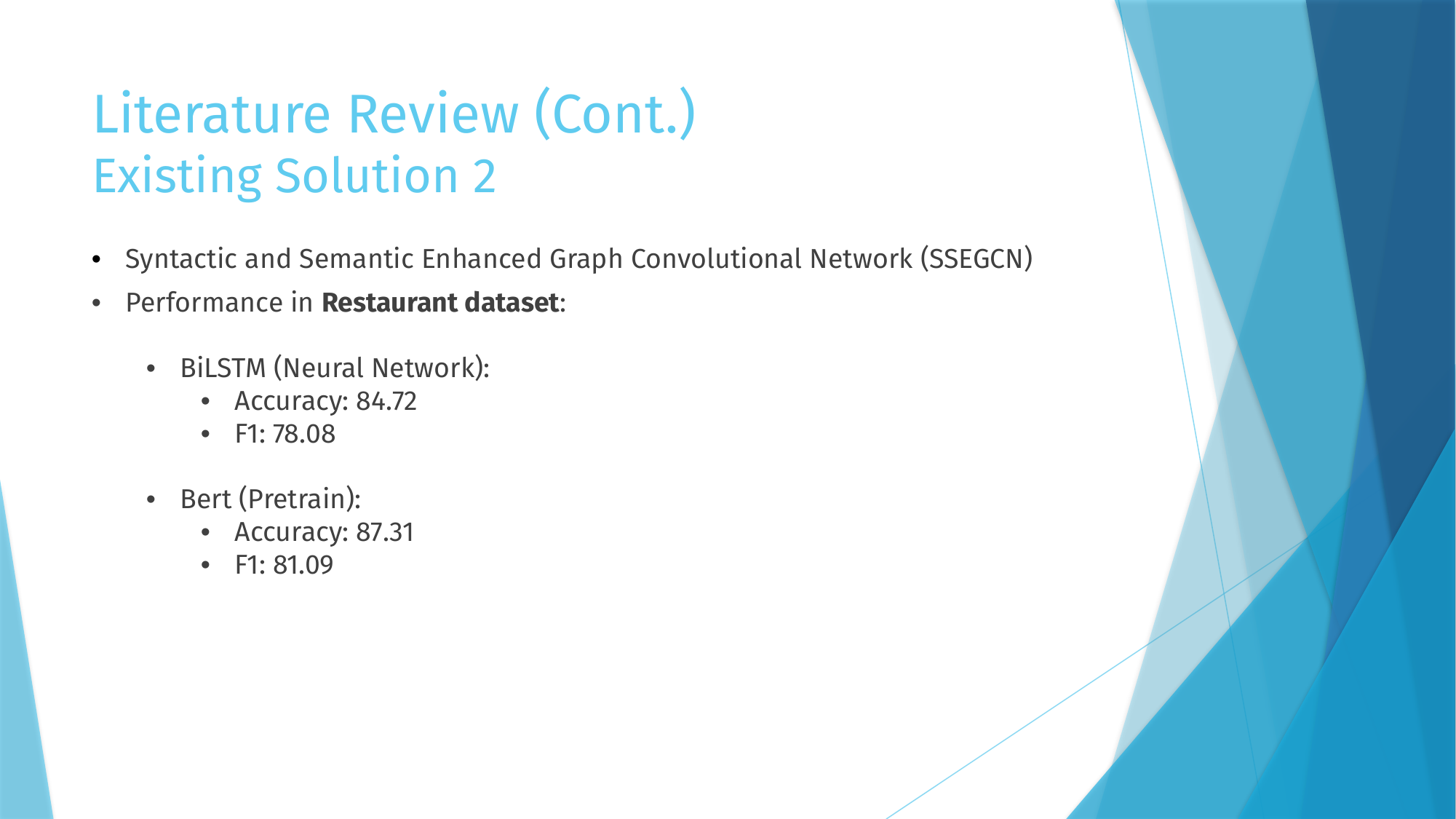

# Literature Review (Cont.) Existing Solution 2
| Syntactic and Semantic Enhanced Graph Convolutional Network (SSEGCN) |  |
| --- | --- |
| Performance in Restaurant dataset: BiLSTM (Neural Network): Accuracy: 84.72 F1: 78.08 Bert (Pretrain): Accuracy: 87.31 F1: 81.09 |  |